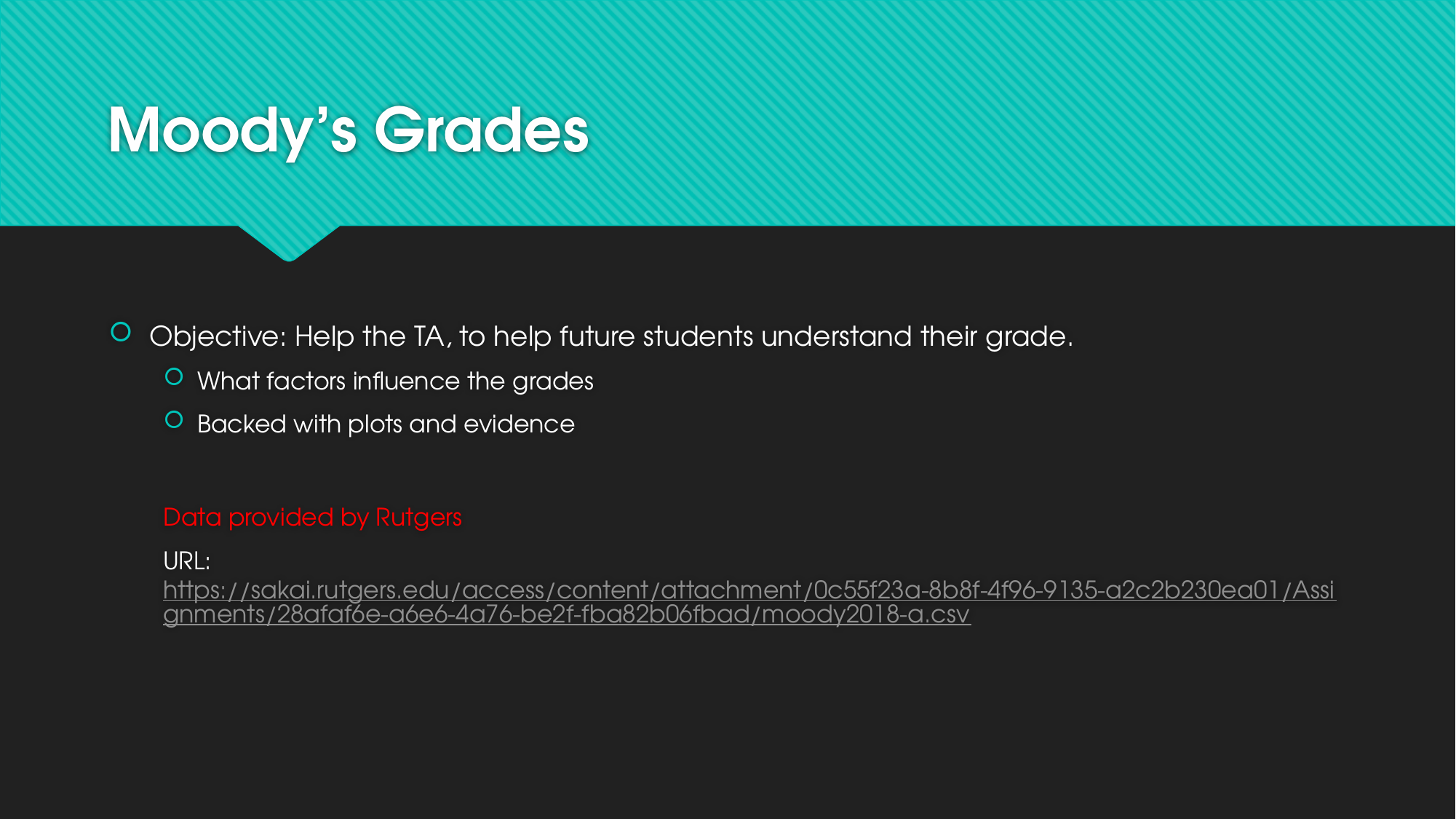

# Moody’s Grades
Objective: Help the TA, to help future students understand their grade.
What factors influence the grades
Backed with plots and evidence

Data provided by Rutgers
URL: https://sakai.rutgers.edu/access/content/attachment/0c55f23a-8b8f-4f96-9135-a2c2b230ea01/Assignments/28afaf6e-a6e6-4a76-be2f-fba82b06fbad/moody2018-a.csv